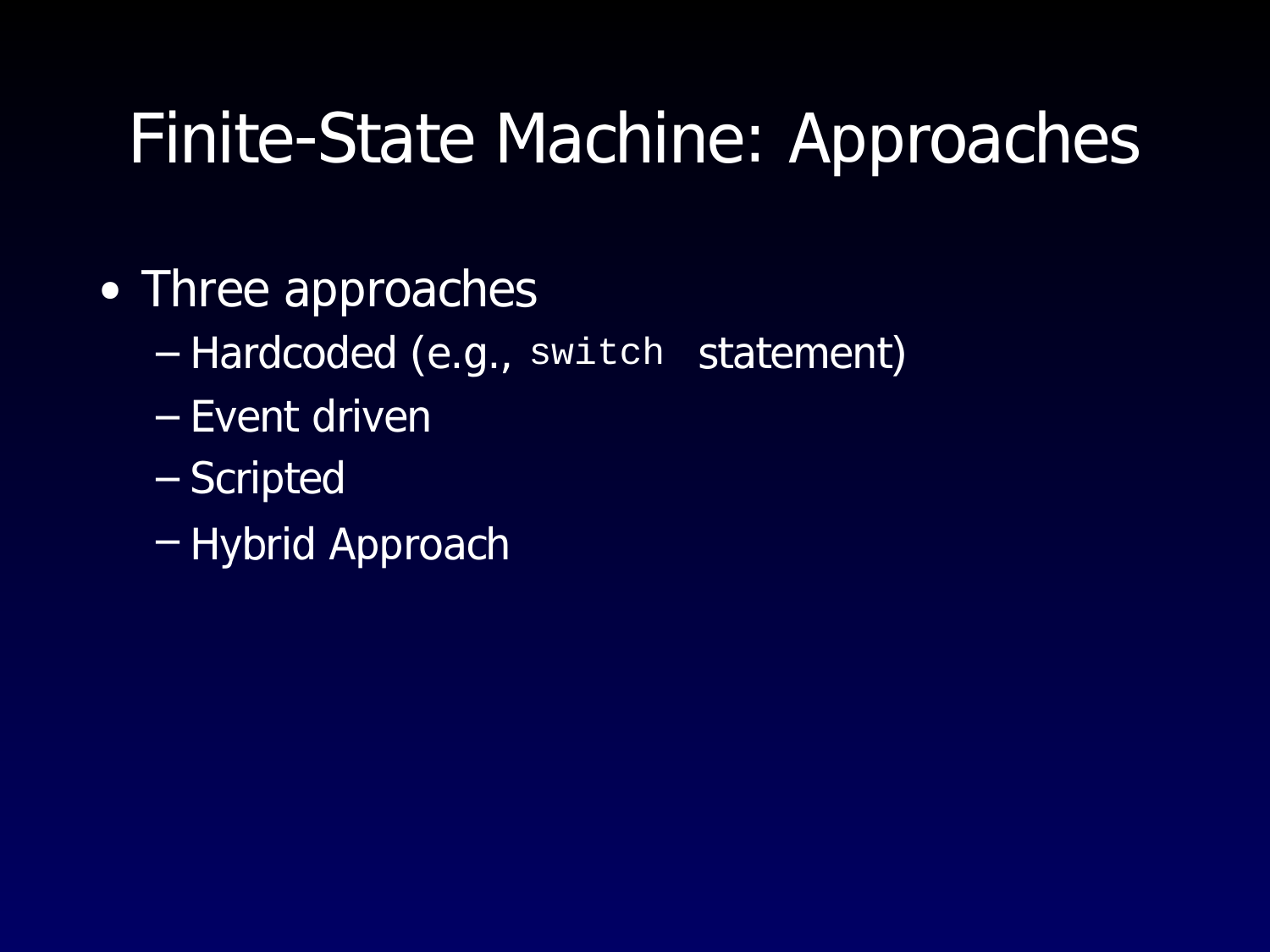

Finite-State
Machine:
Approaches
•
Three approaches
–
–
–
–
Hardcoded (e.g.,
Event driven
Scripted
statement)
switch
Hybrid
Approach